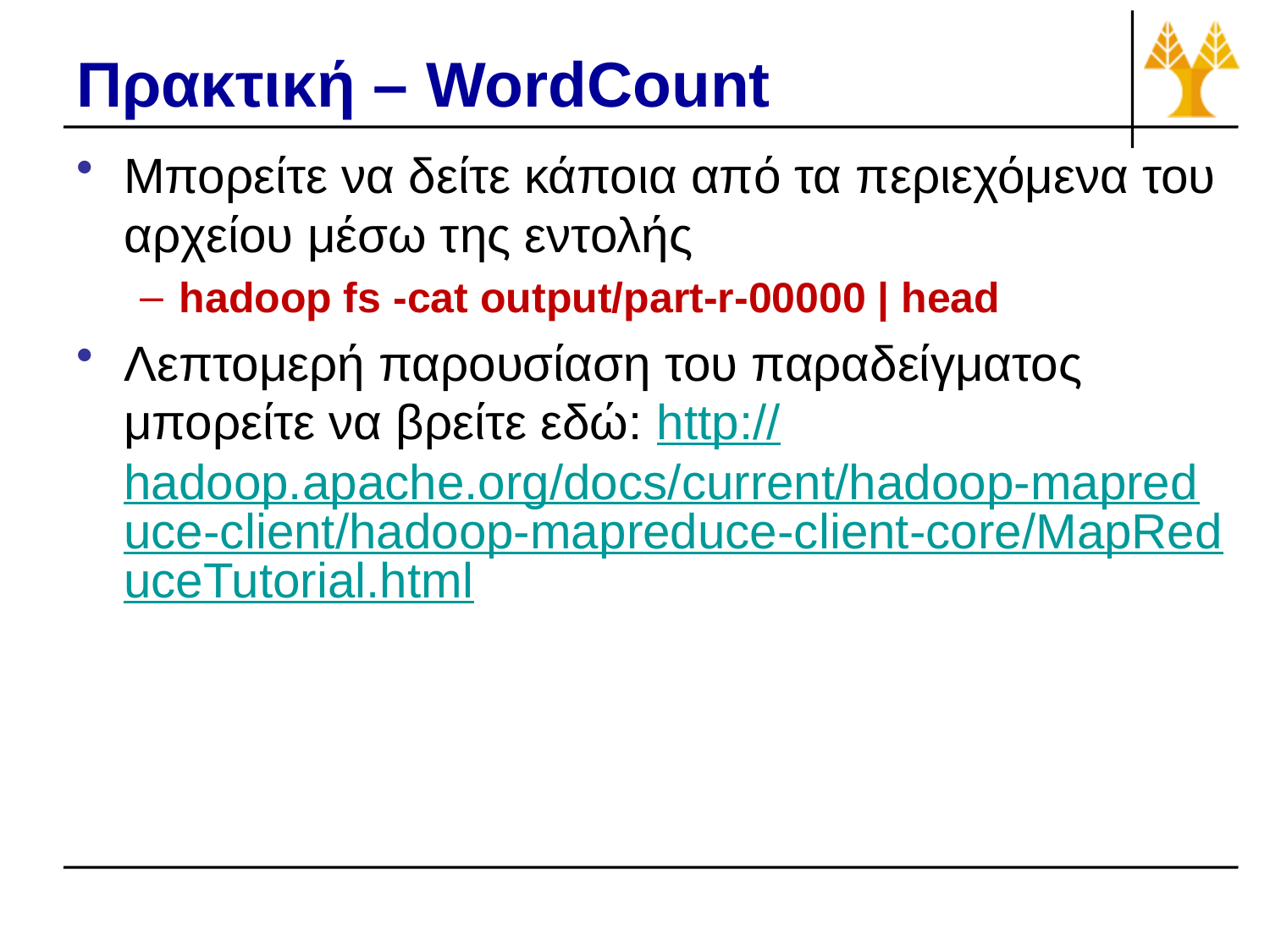

# Πρακτική – WordCount
Μπορείτε να δείτε κάποια από τα περιεχόμενα του αρχείου μέσω της εντολής
hadoop fs -cat output/part-r-00000 | head
Λεπτομερή παρουσίαση του παραδείγματος μπορείτε να βρείτε εδώ: http://hadoop.apache.org/docs/current/hadoop-mapreduce-client/hadoop-mapreduce-client-core/MapReduceTutorial.html